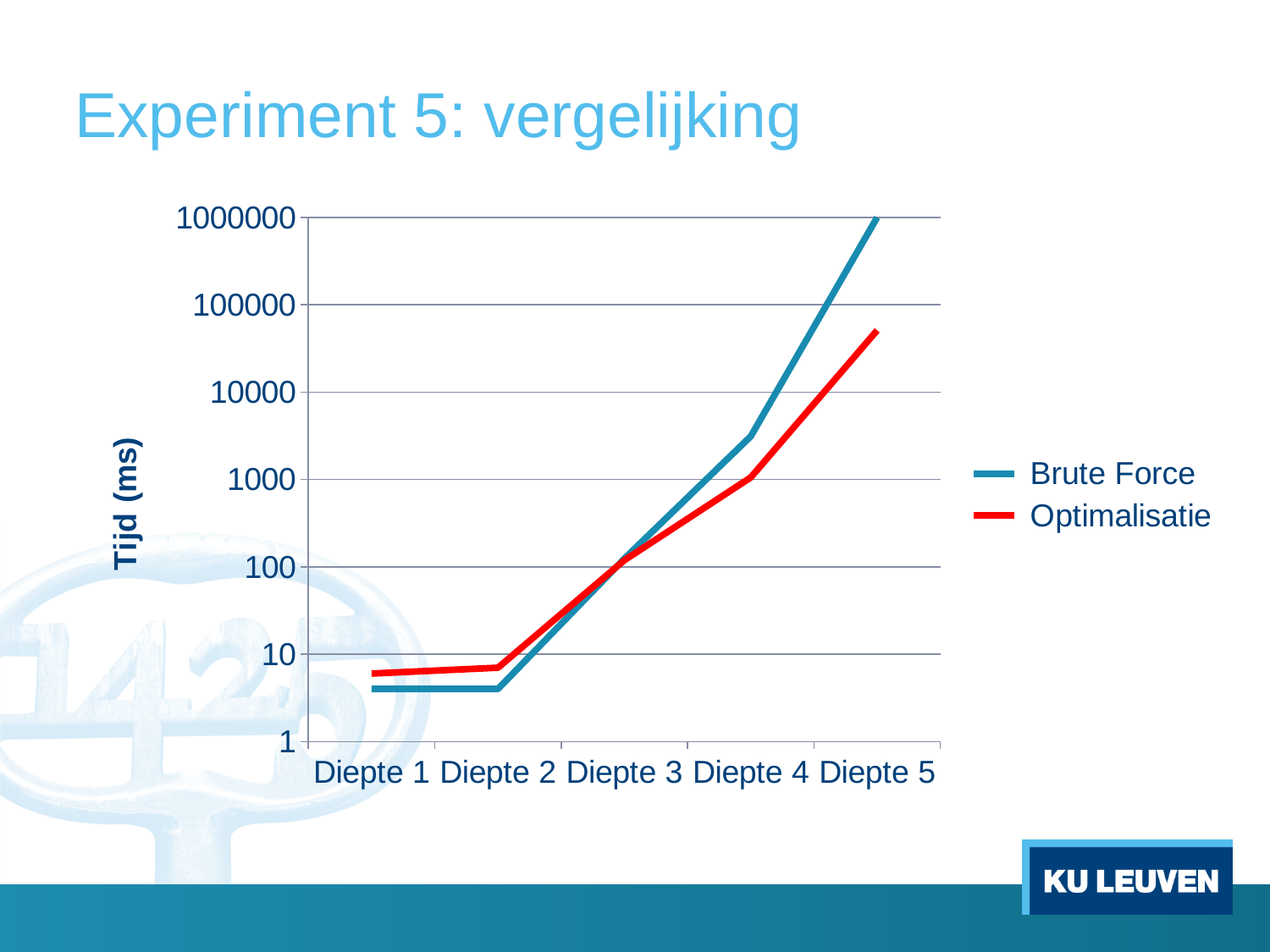

# Experiment 5: vergelijking

### Chart

| Category |  Brute Force |  Optimalisatie |
|---|---|---|
| Diepte 1 | 4.0 | 6.0 |
| Diepte 2 | 4.0 | 7.0 |
| Diepte 3 | 124.0 | 119.0 |
| Diepte 4 | 3116.0 | 1056.0 |
| Diepte 5 | 1000000.0 | 50959.0 |